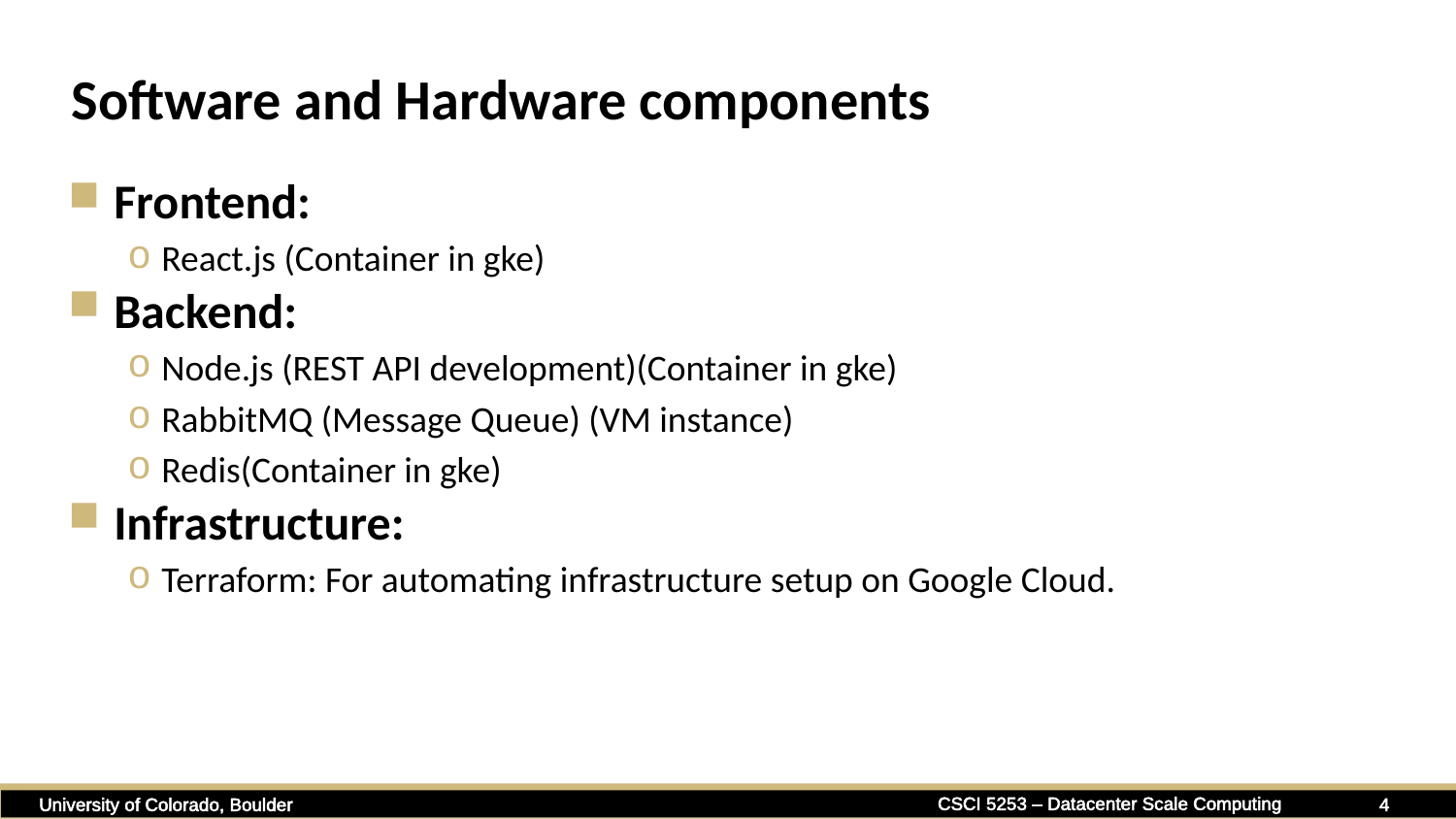

# Software and Hardware components
Frontend:
React.js (Container in gke)
Backend:
Node.js (REST API development)(Container in gke)
RabbitMQ (Message Queue) (VM instance)
Redis(Container in gke)
Infrastructure:
Terraform: For automating infrastructure setup on Google Cloud.